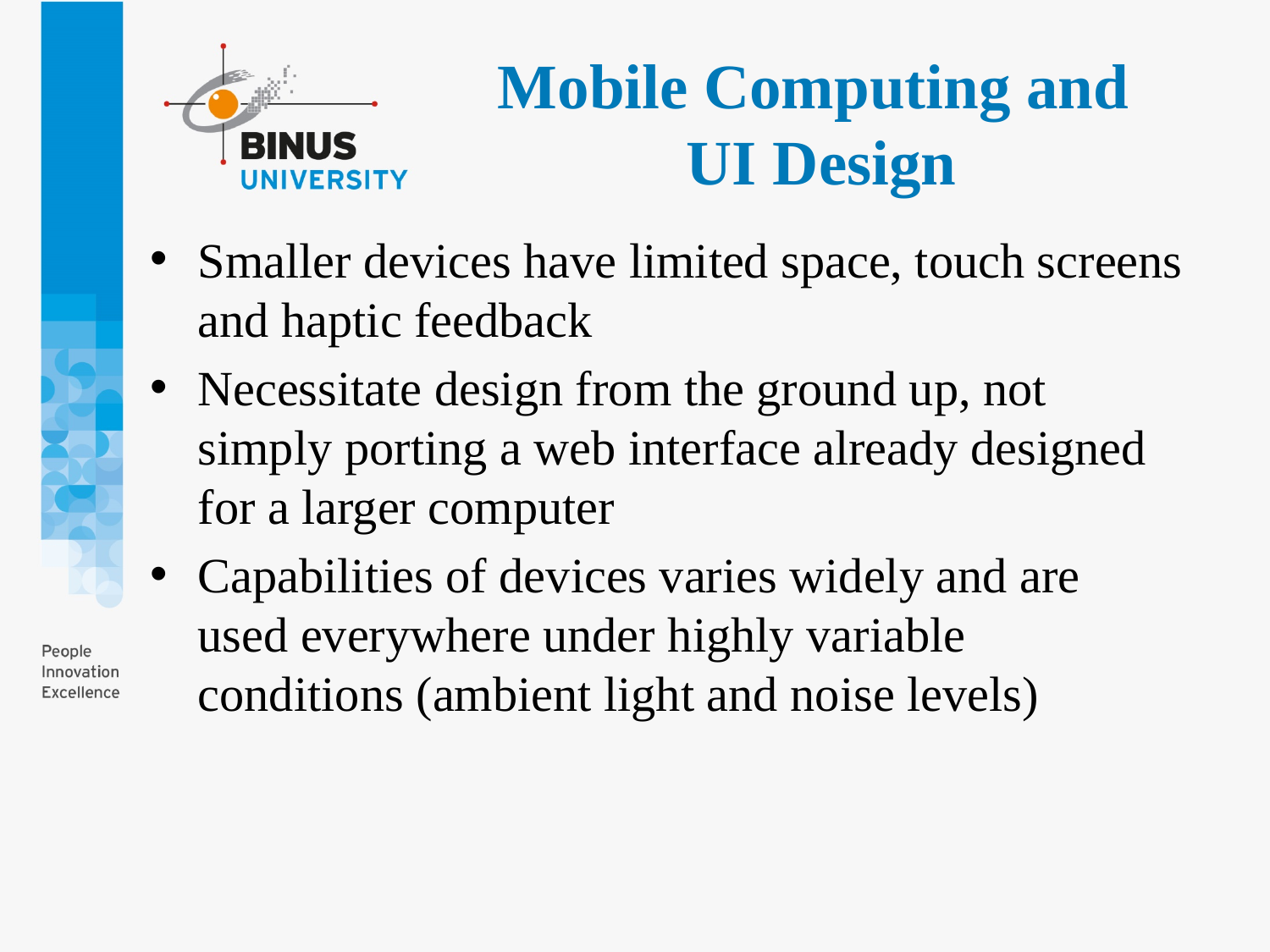

# Mobile Computing and UI Design
Smaller devices have limited space, touch screens and haptic feedback
Necessitate design from the ground up, not simply porting a web interface already designed for a larger computer
Capabilities of devices varies widely and are used everywhere under highly variable conditions (ambient light and noise levels)